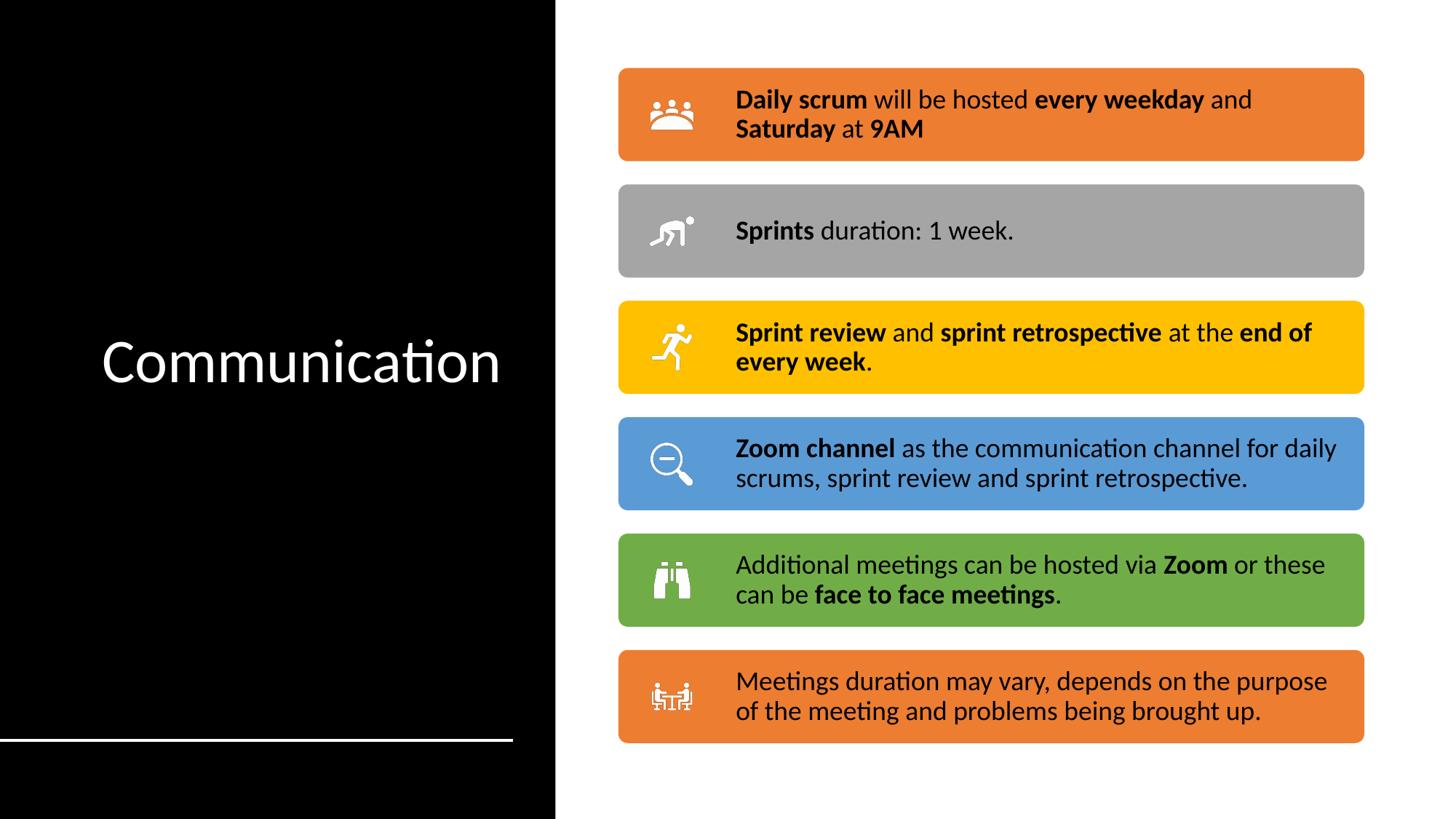

# Communication
Daily scrum will be hosted every weekday and Saturday at 9AM
Sprints duration: 1 week.
Sprint review and sprint retrospective at the end of every week.
Zoom channel as the communication channel for daily scrums, sprint review and sprint retrospective.
Additional meetings can be hosted via Zoom or these can be face to face meetings.
Meetings duration may vary, depends on the purpose of the meeting and problems being brought up.